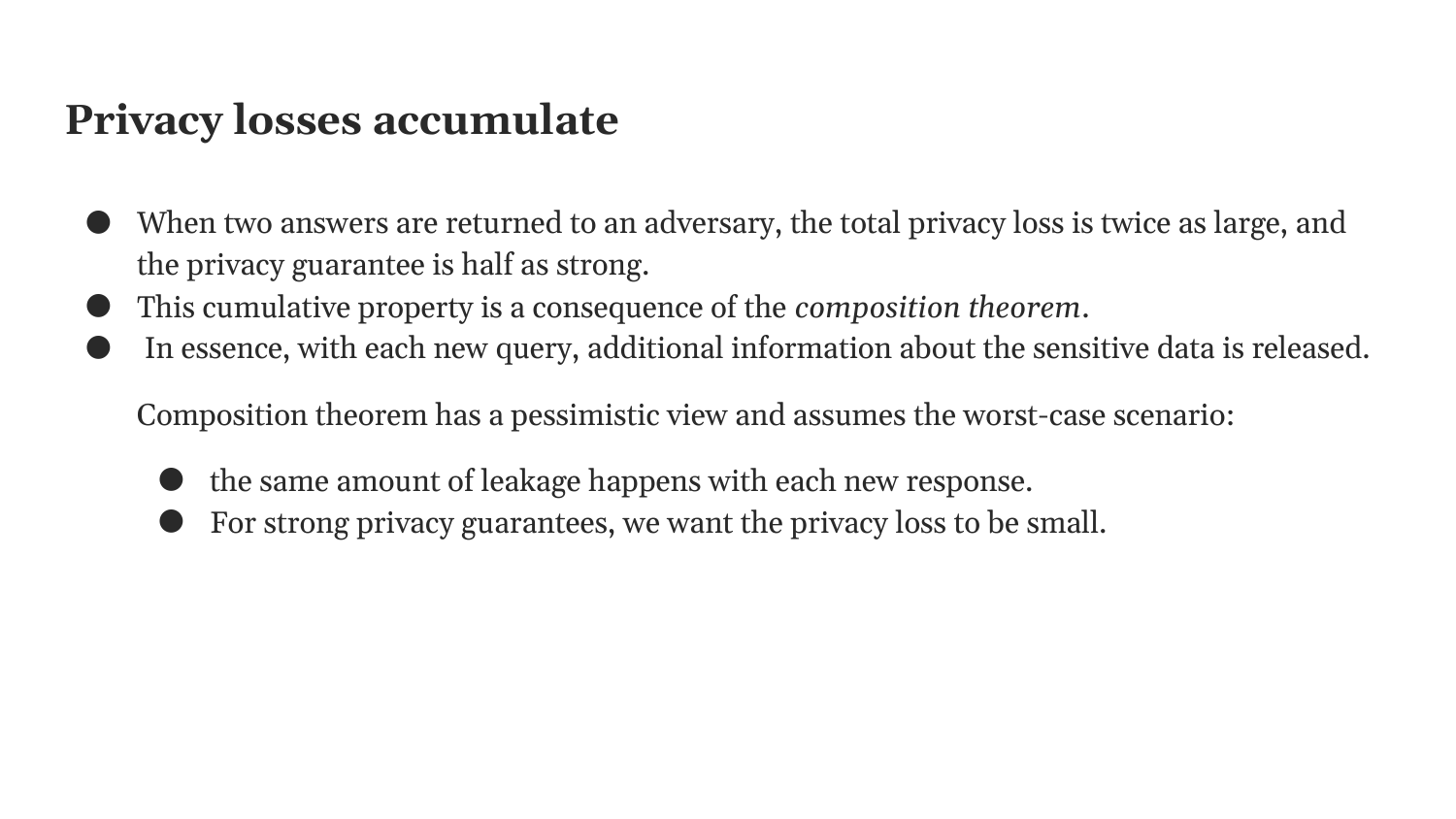

# Privacy losses accumulate
When two answers are returned to an adversary, the total privacy loss is twice as large, and the privacy guarantee is half as strong.
This cumulative property is a consequence of the composition theorem.
 In essence, with each new query, additional information about the sensitive data is released.
Composition theorem has a pessimistic view and assumes the worst-case scenario:
the same amount of leakage happens with each new response.
For strong privacy guarantees, we want the privacy loss to be small.